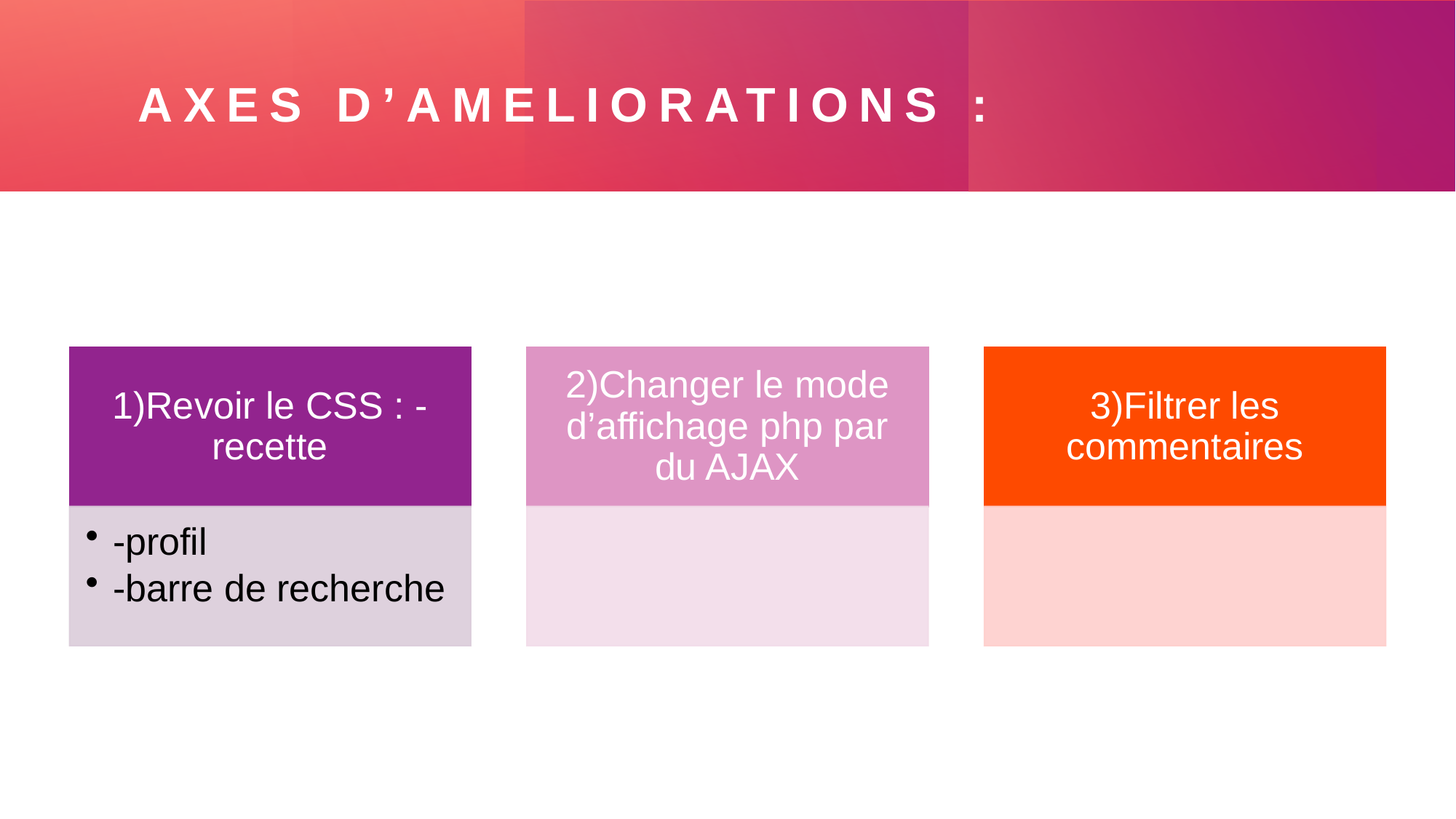

# Axes d’ameliorations :
1)Revoir le CSS : -recette
-profil
-barre de recherche
2)Changer le mode d’affichage php par du AJAX
3)Filtrer les commentaires